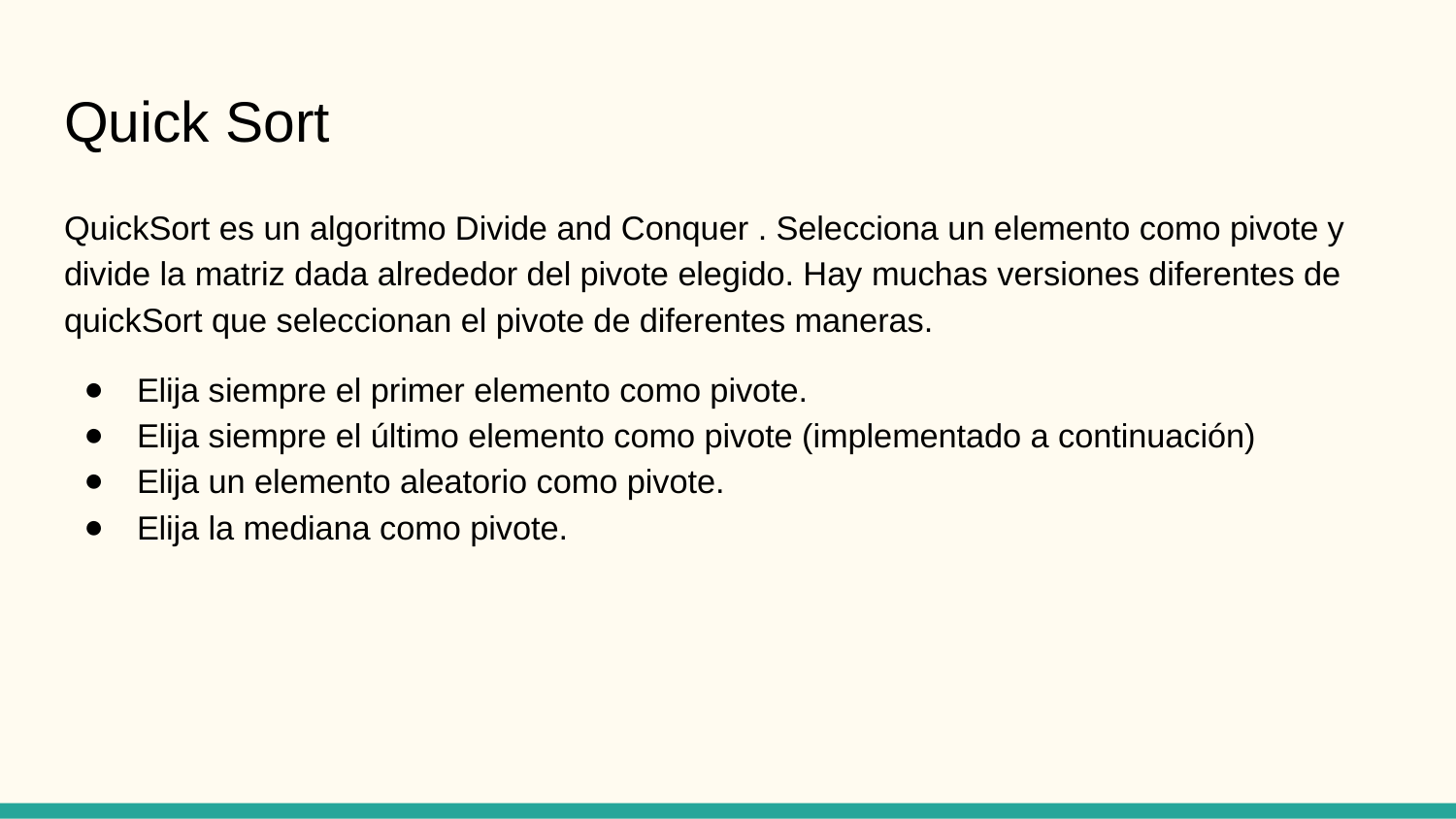

# Quick Sort
QuickSort es un algoritmo Divide and Conquer . Selecciona un elemento como pivote y divide la matriz dada alrededor del pivote elegido. Hay muchas versiones diferentes de quickSort que seleccionan el pivote de diferentes maneras.
Elija siempre el primer elemento como pivote.
Elija siempre el último elemento como pivote (implementado a continuación)
Elija un elemento aleatorio como pivote.
Elija la mediana como pivote.